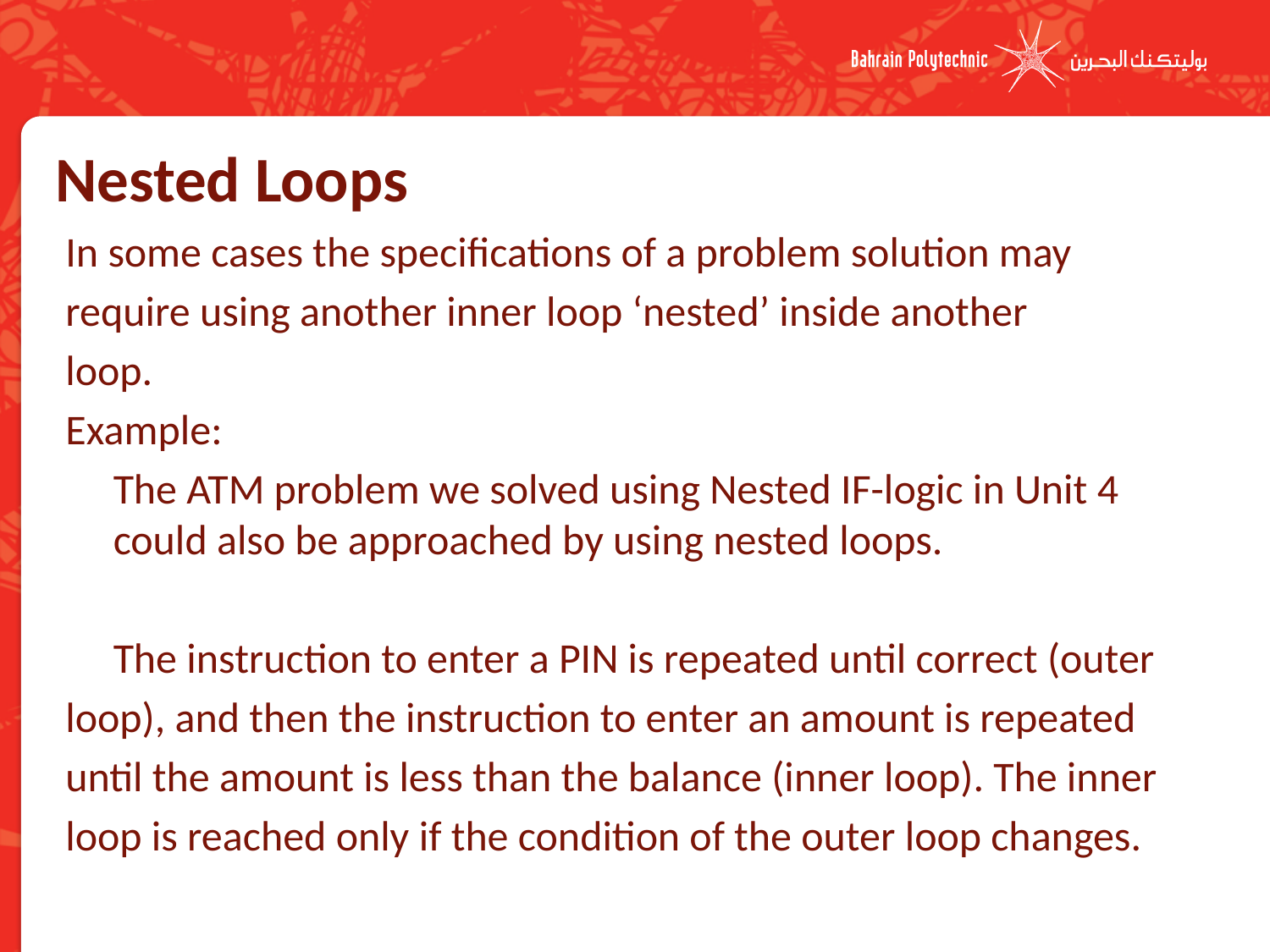

# Nested Loops
In some cases the specifications of a problem solution may
require using another inner loop ‘nested’ inside another
loop.
Example:
	The ATM problem we solved using Nested IF-logic in Unit 4 could also be approached by using nested loops.

	The instruction to enter a PIN is repeated until correct (outer
loop), and then the instruction to enter an amount is repeated
until the amount is less than the balance (inner loop). The inner
loop is reached only if the condition of the outer loop changes.

31